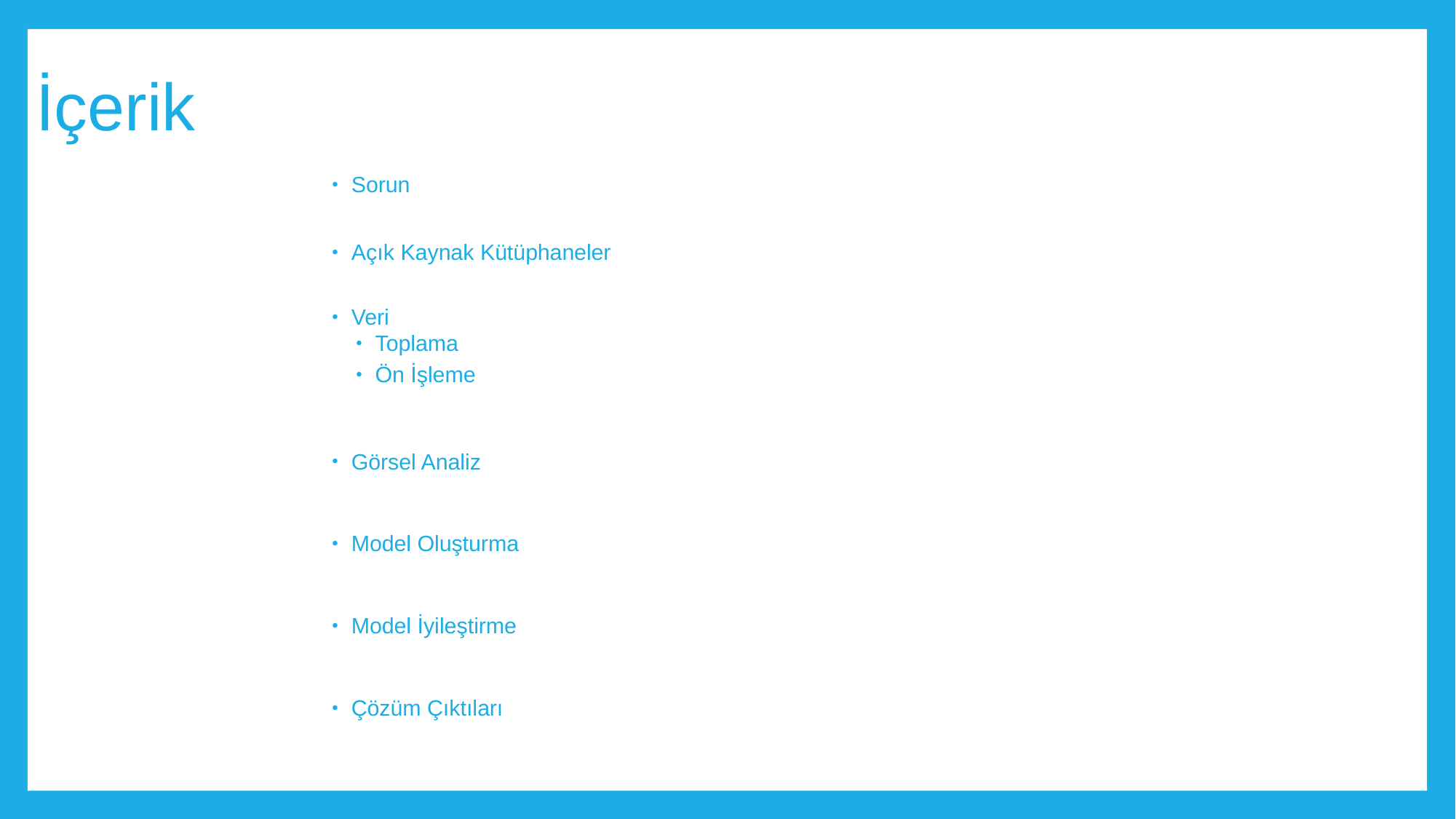

# İçerik
Sorun
Açık Kaynak Kütüphaneler
Veri
Toplama
Ön İşleme

Görsel Analiz

Model Oluşturma

Model İyileştirme

Çözüm Çıktıları